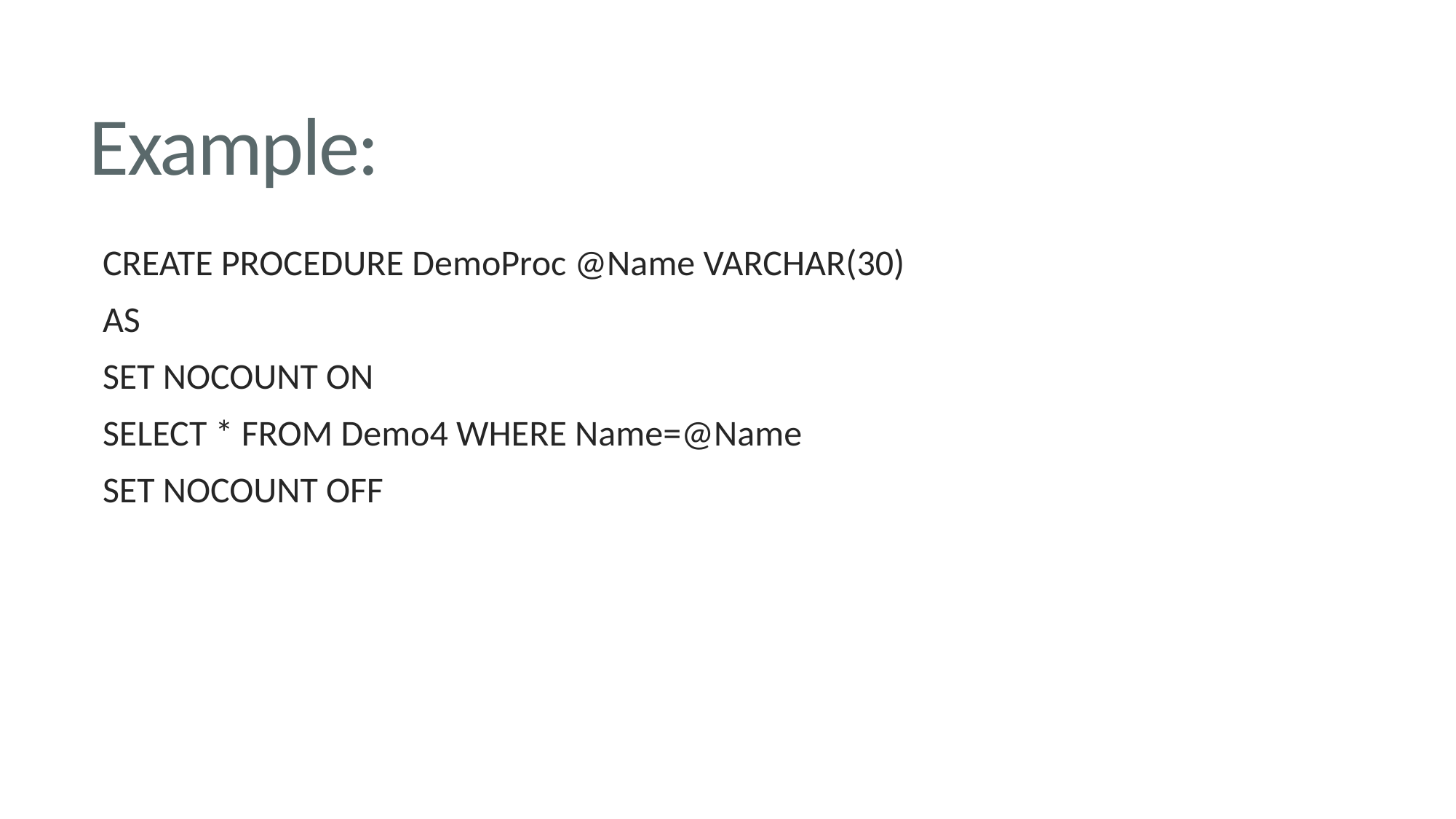

# Example:
CREATE PROCEDURE DemoProc @Name VARCHAR(30)
AS
SET NOCOUNT ON
SELECT * FROM Demo4 WHERE Name=@Name
SET NOCOUNT OFF